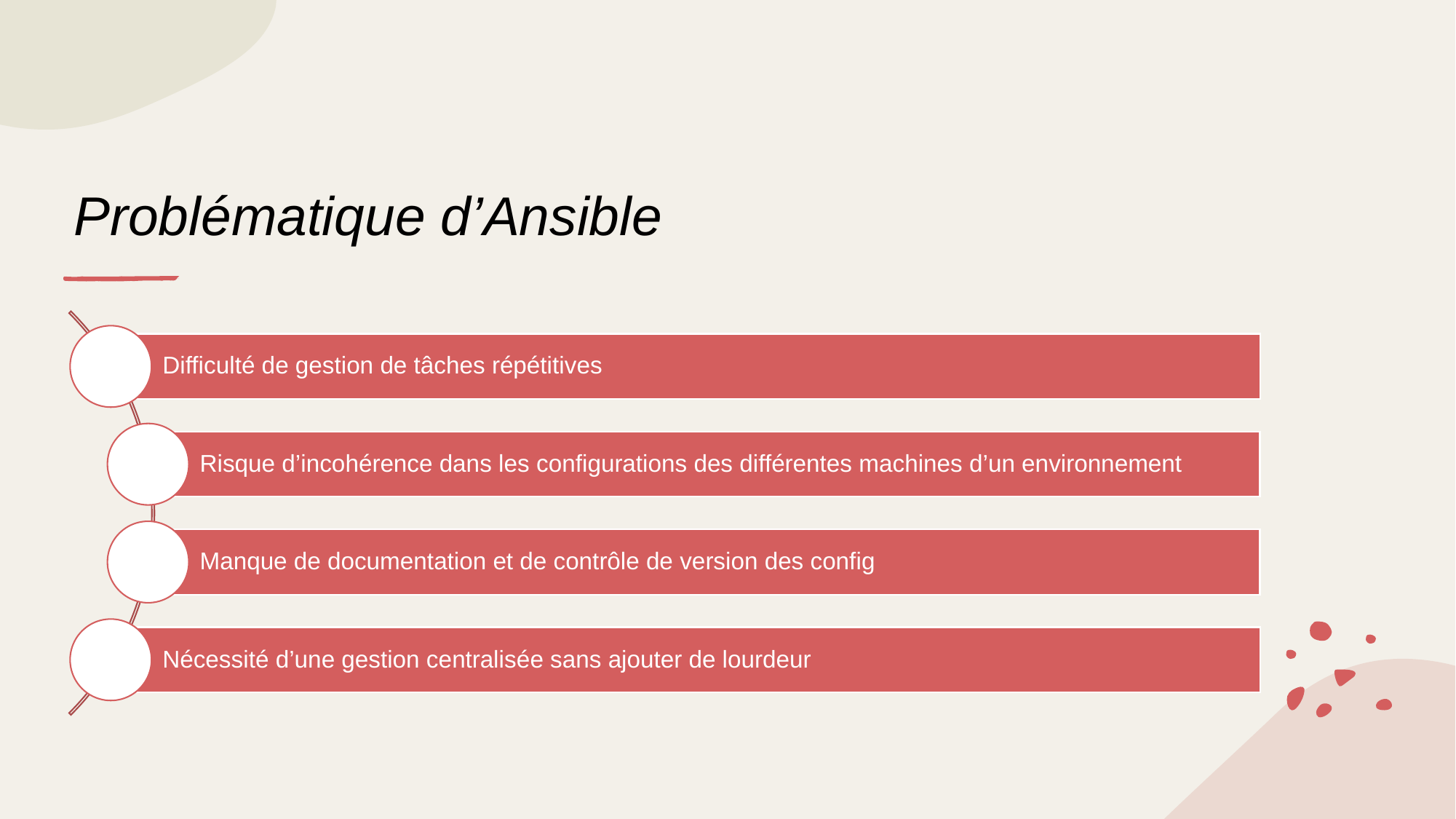

# Problématique d’Ansible
Difficulté de gestion de tâches répétitives
Risque d’incohérence dans les configurations des différentes machines d’un environnement
Manque de documentation et de contrôle de version des config
Nécessité d’une gestion centralisée sans ajouter de lourdeur